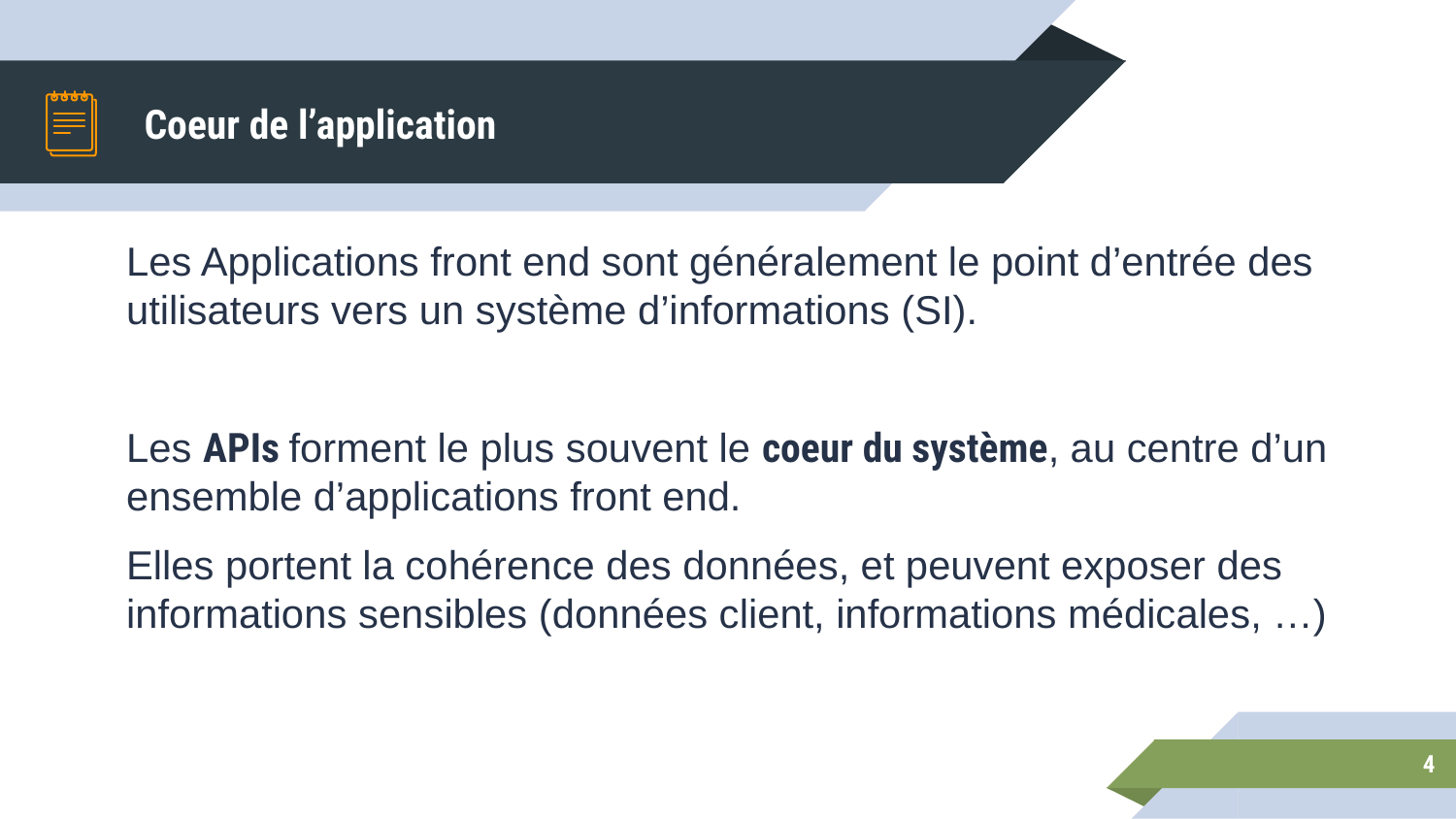

# Coeur de l’application

Les Applications front end sont généralement le point d’entrée des utilisateurs vers un système d’informations (SI).

Les APIs forment le plus souvent le coeur du système, au centre d’un ensemble d’applications front end.
Elles portent la cohérence des données, et peuvent exposer des informations sensibles (données client, informations médicales, …)
4